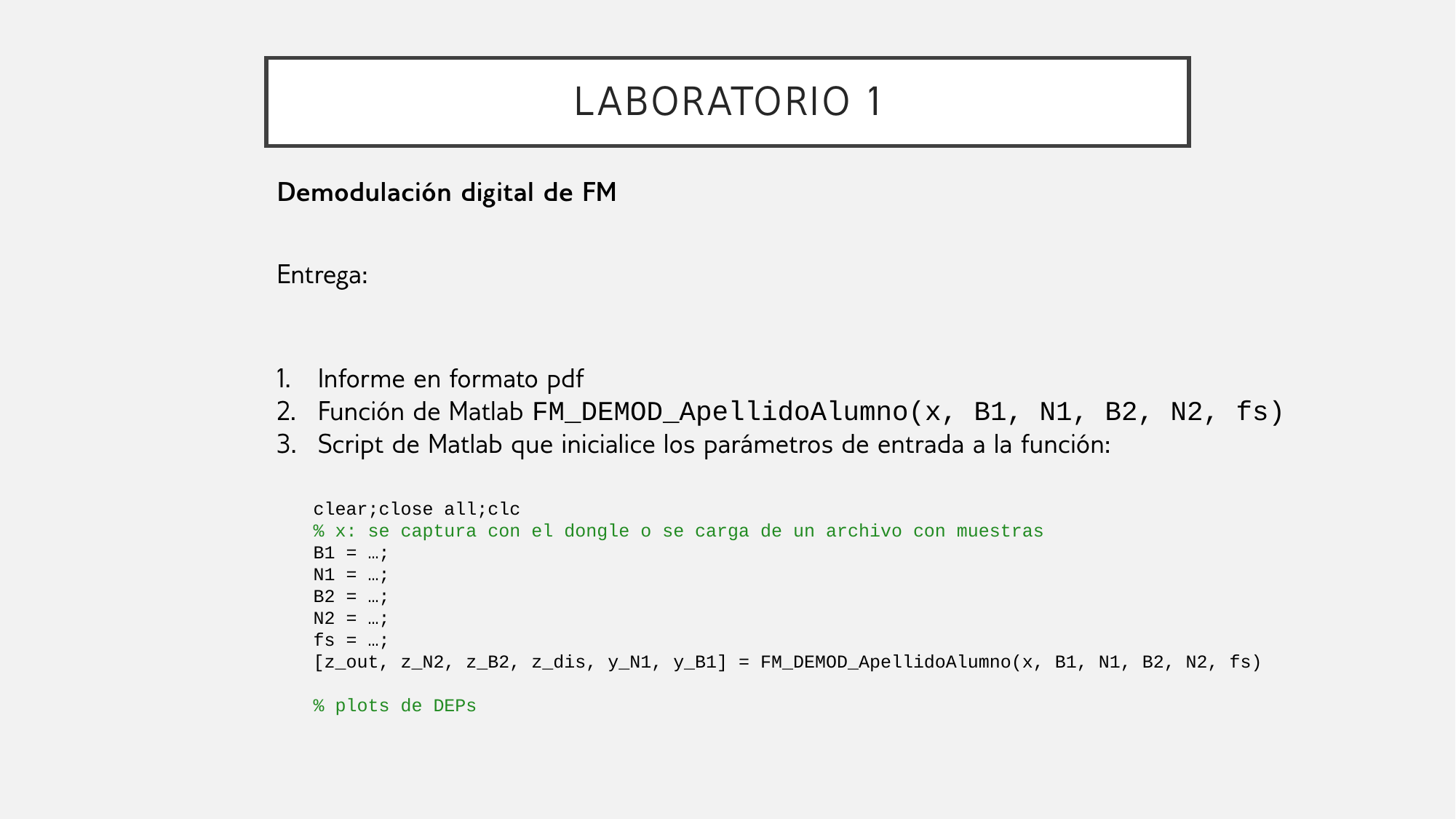

# Laboratorio 1
Demodulación digital de FM
Entrega:
Informe en formato pdf
Función de Matlab FM_DEMOD_ApellidoAlumno(x, B1, N1, B2, N2, fs)
Script de Matlab que inicialice los parámetros de entrada a la función:
clear;close all;clc
% x: se captura con el dongle o se carga de un archivo con muestras
B1 = …;
N1 = …;
B2 = …;
N2 = …;
fs = …;
[z_out, z_N2, z_B2, z_dis, y_N1, y_B1] = FM_DEMOD_ApellidoAlumno(x, B1, N1, B2, N2, fs)

% plots de DEPs